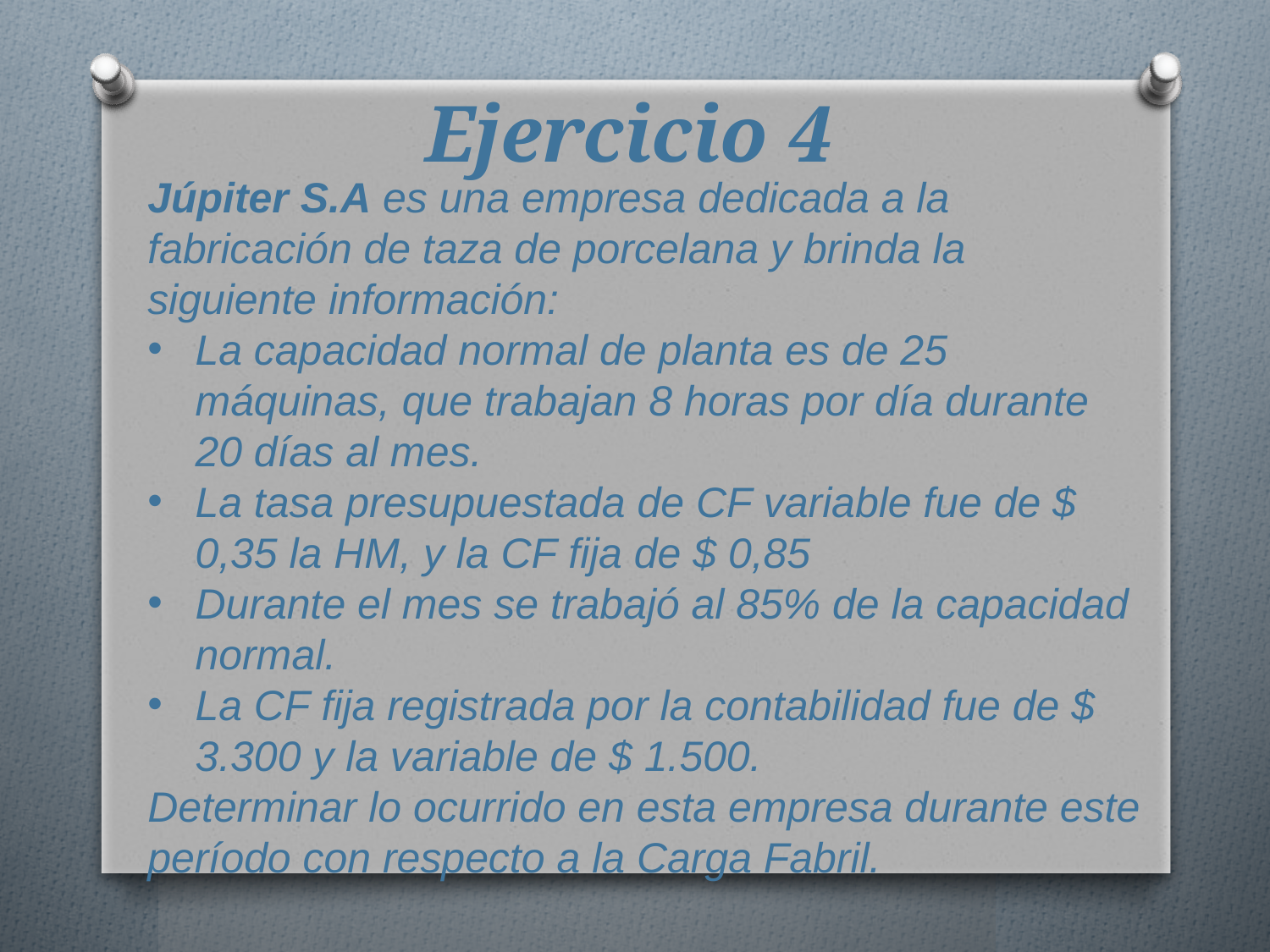

# Ejercicio 4
Júpiter S.A es una empresa dedicada a la fabricación de taza de porcelana y brinda la siguiente información:
La capacidad normal de planta es de 25 máquinas, que trabajan 8 horas por día durante 20 días al mes.
La tasa presupuestada de CF variable fue de $ 0,35 la HM, y la CF fija de $ 0,85
Durante el mes se trabajó al 85% de la capacidad normal.
La CF fija registrada por la contabilidad fue de $ 3.300 y la variable de $ 1.500.
Determinar lo ocurrido en esta empresa durante este período con respecto a la Carga Fabril.